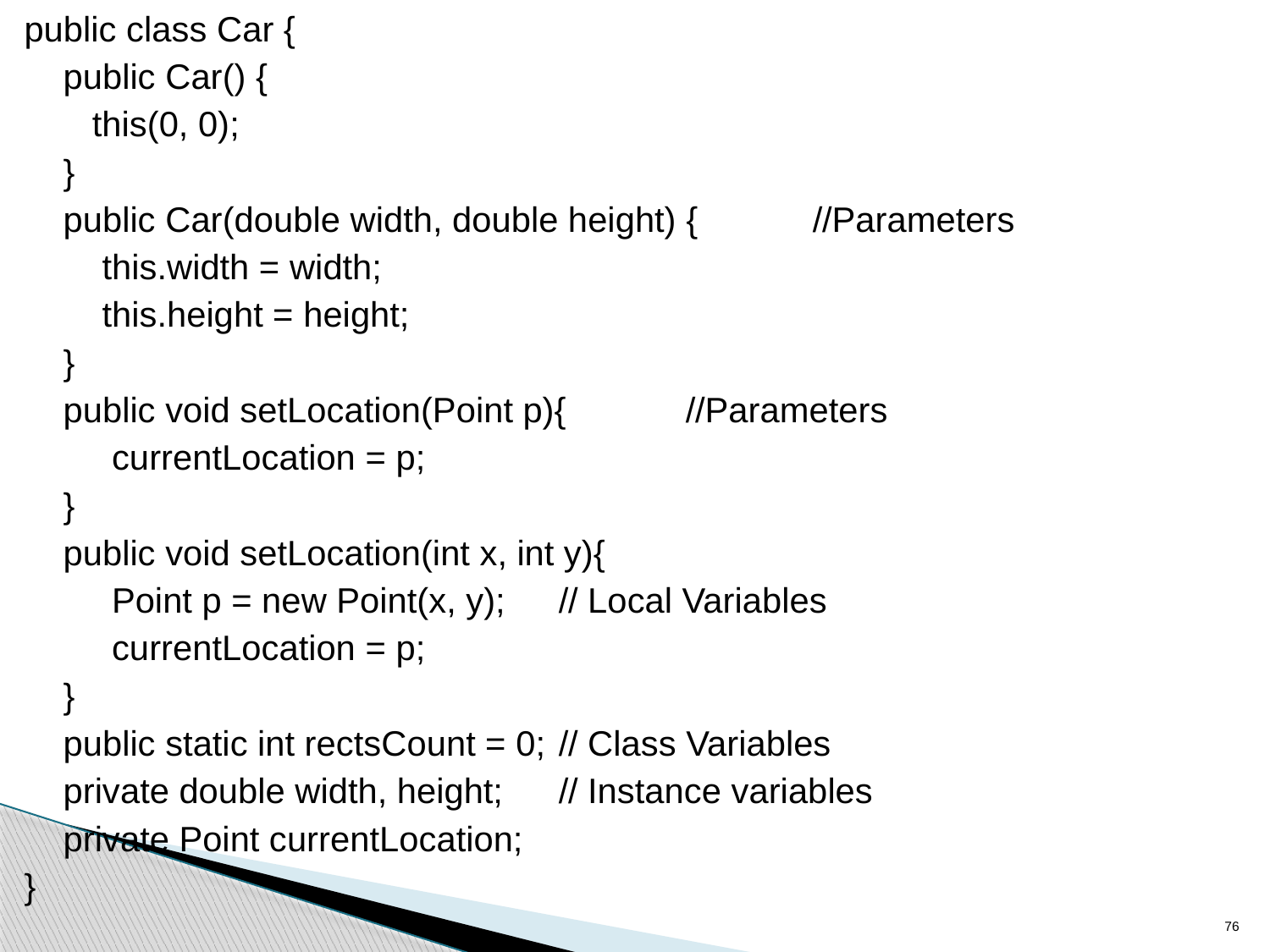

public class Car {
    public Car() {
       this(0, 0);
    }
    public Car(double width, double height) {	//Parameters
        this.width = width;
        this.height = height;
    }
    public void setLocation(Point p){ 	//Parameters
         currentLocation = p;
    }
    public void setLocation(int x, int y){
         Point p = new Point(x, y);	// Local Variables
         currentLocation = p;
    }
    public static int rectsCount = 0;	// Class Variables
    private double width, height;	// Instance variables
    private Point currentLocation;
}

76